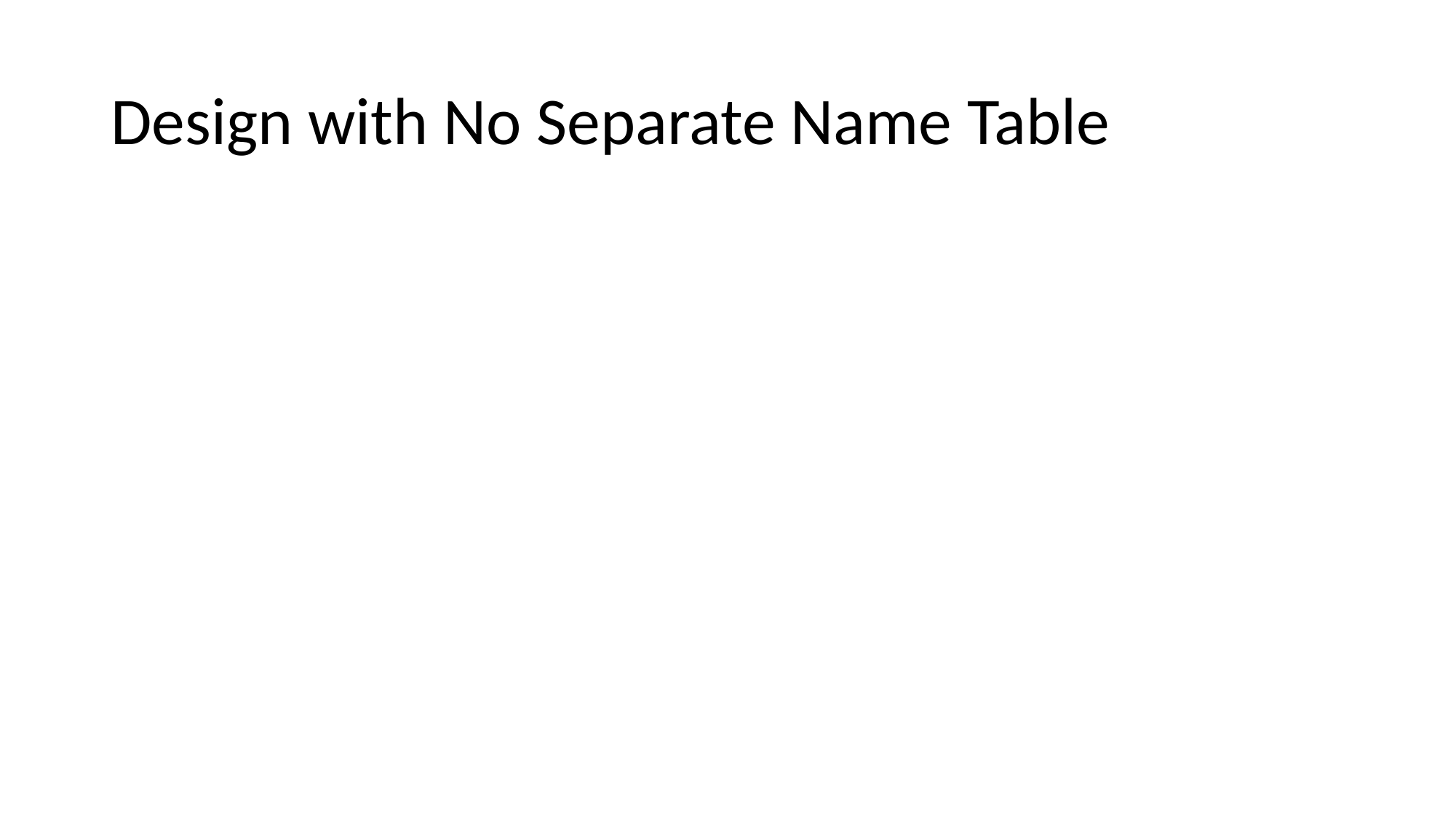

# Design with No Separate Name Table